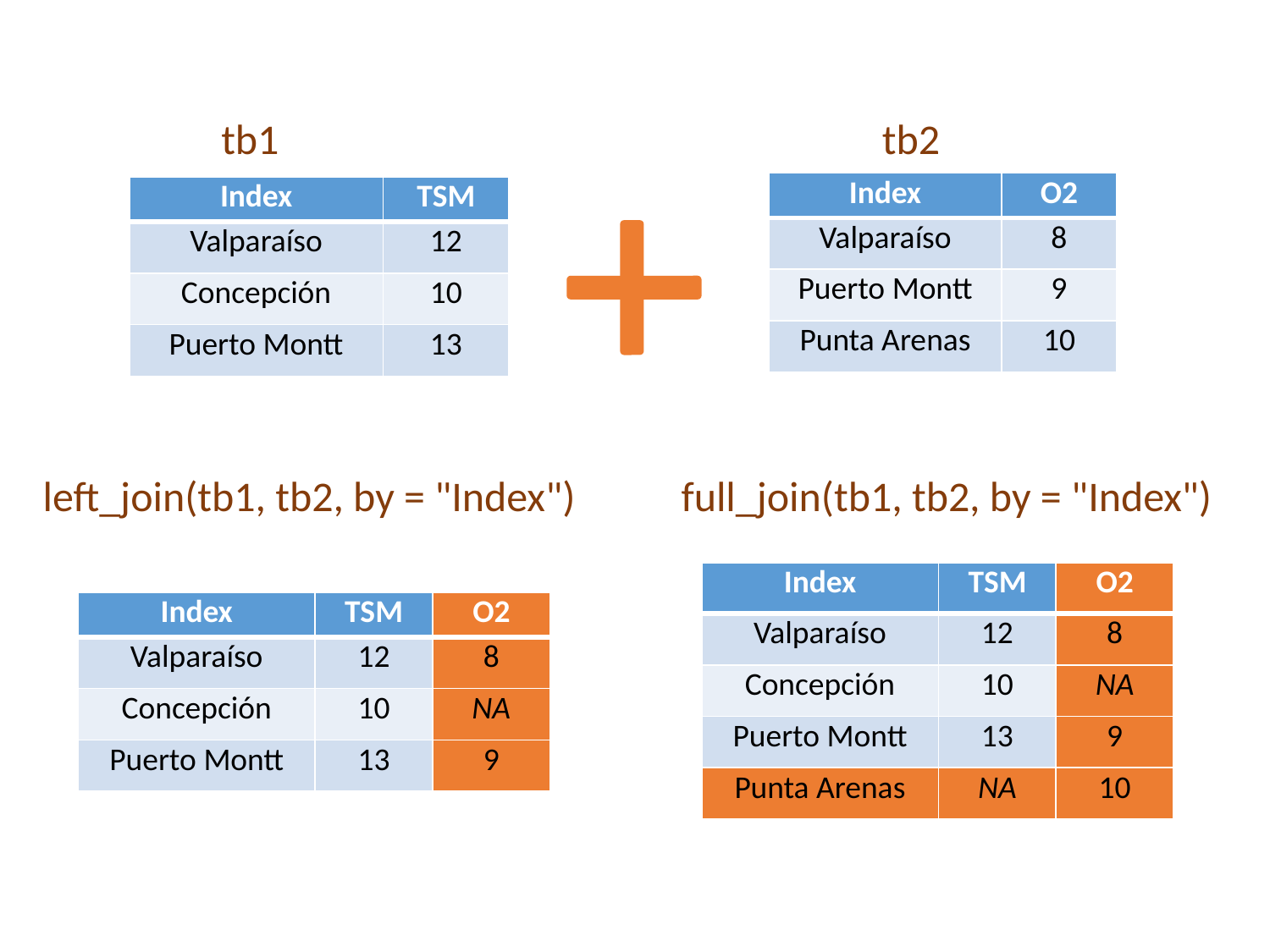

tb2
tb1
| Index | O2 |
| --- | --- |
| Valparaíso | 8 |
| Puerto Montt | 9 |
| Punta Arenas | 10 |
| Index | TSM |
| --- | --- |
| Valparaíso | 12 |
| Concepción | 10 |
| Puerto Montt | 13 |

full_join(tb1, tb2, by = "Index")
left_join(tb1, tb2, by = "Index")
| Index | TSM | O2 |
| --- | --- | --- |
| Valparaíso | 12 | 8 |
| Concepción | 10 | NA |
| Puerto Montt | 13 | 9 |
| Punta Arenas | NA | 10 |
| Index | TSM | O2 |
| --- | --- | --- |
| Valparaíso | 12 | 8 |
| Concepción | 10 | NA |
| Puerto Montt | 13 | 9 |